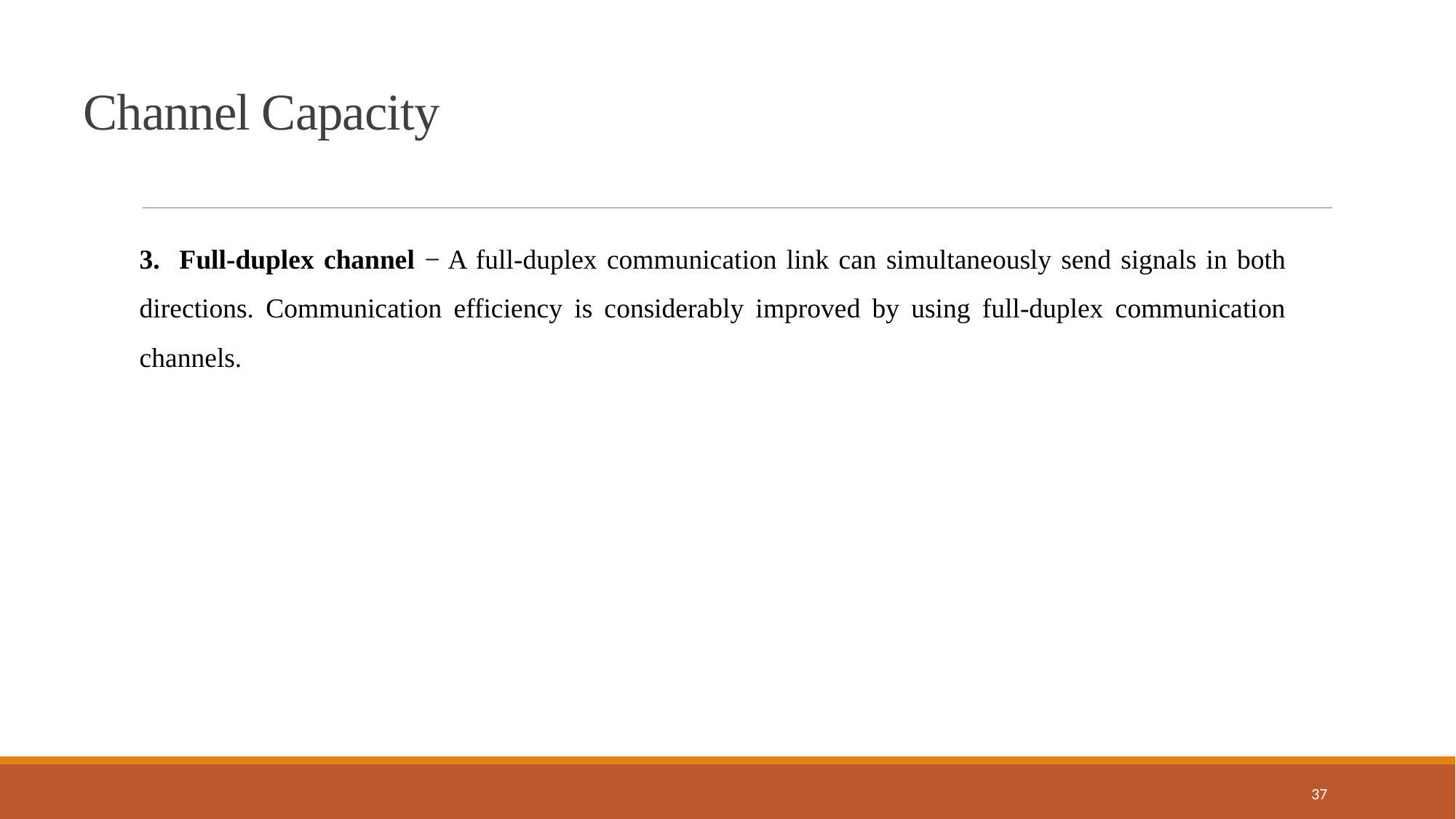

Channel Capacity
3.  Full-duplex channel − A full-duplex communication link can simultaneously send signals in both directions. Communication efficiency is considerably improved by using full-duplex communication channels.
37